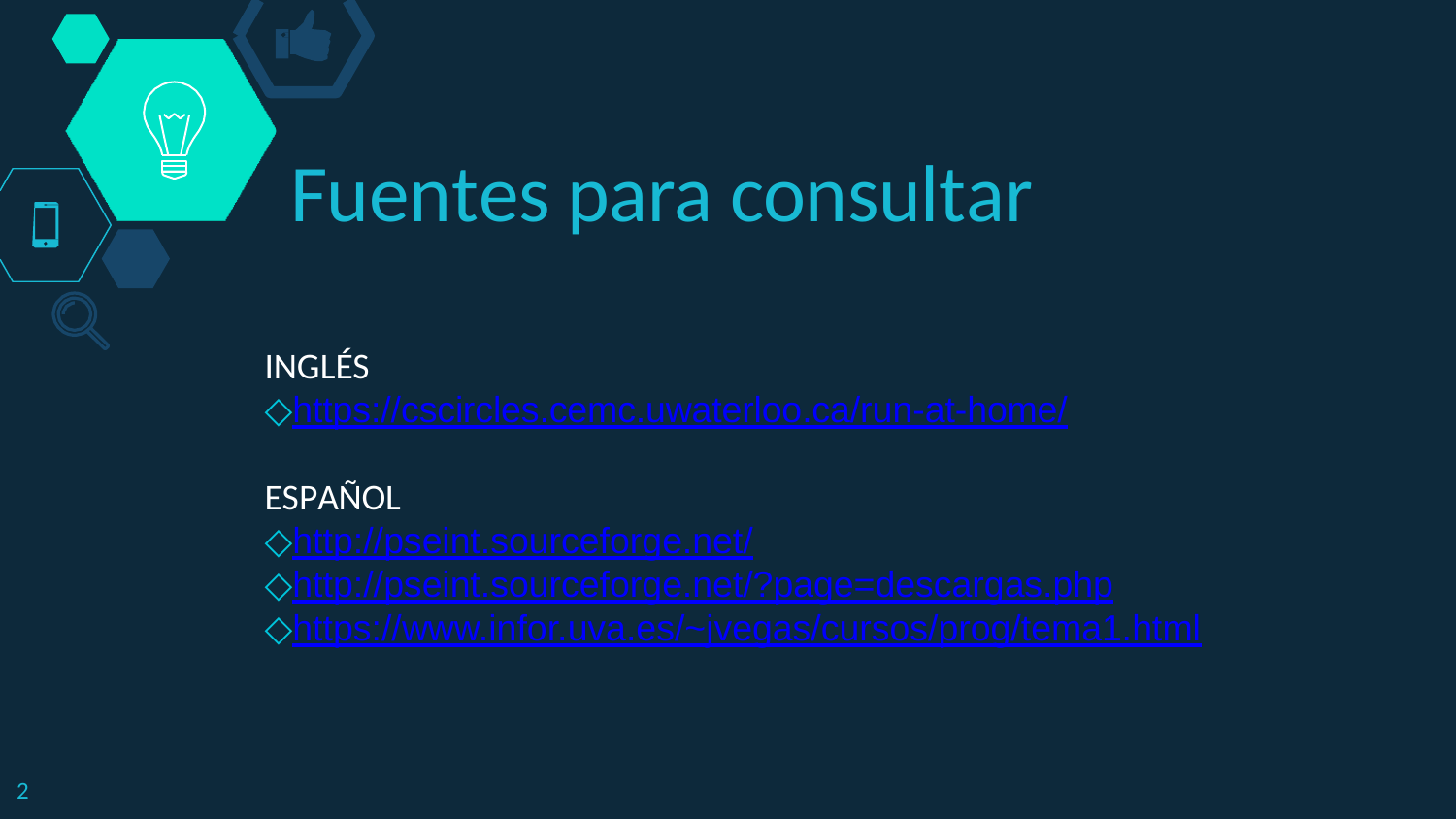

Fuentes para consultar

INGLÉS
◇https://cscircles.cemc.uwaterloo.ca/run-at-home/

ESPAÑOL
◇http://pseint.sourceforge.net/
◇http://pseint.sourceforge.net/?page=descargas.php
◇https://www.infor.uva.es/~jvegas/cursos/prog/tema1.html
2